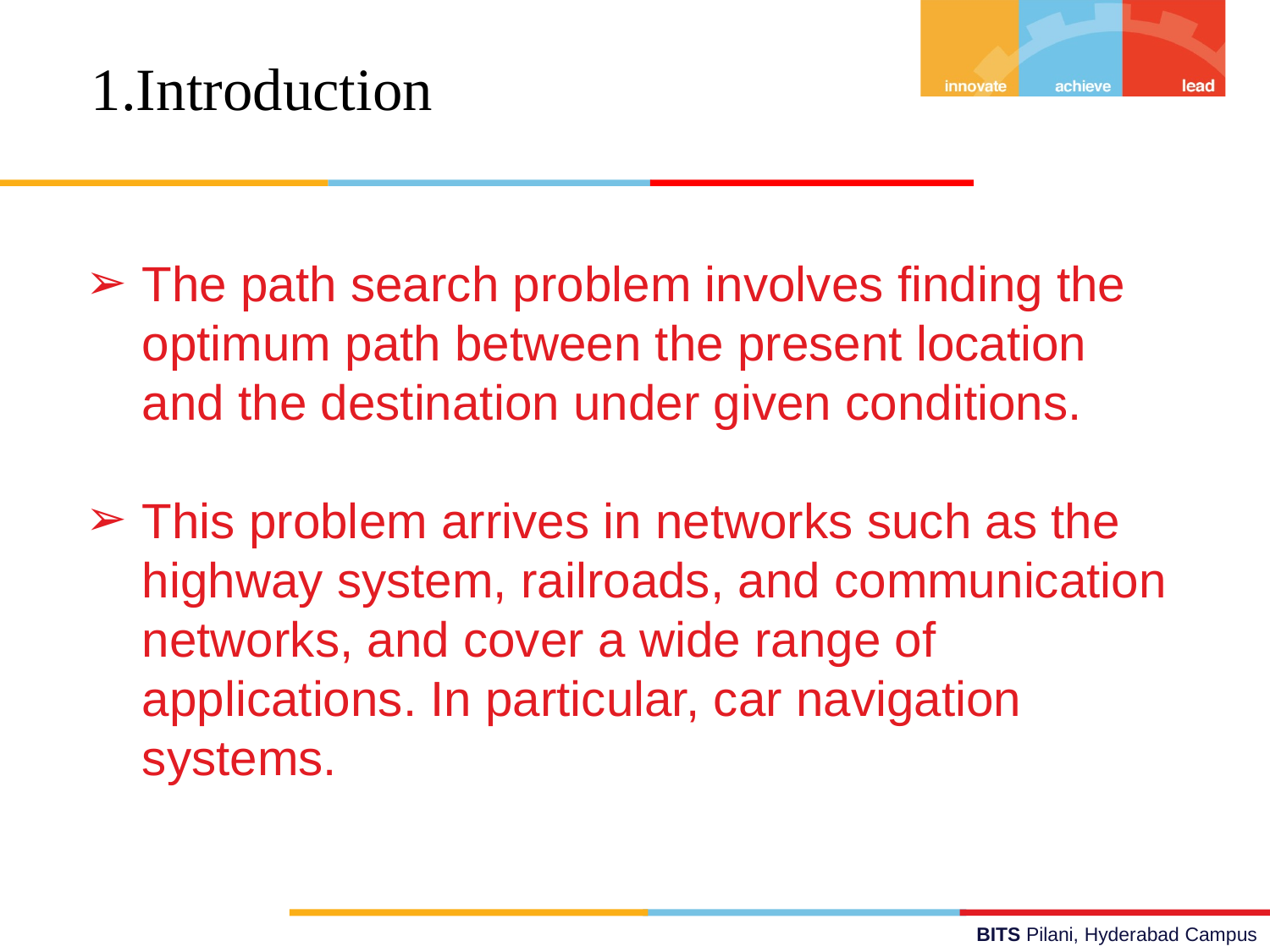

1.Introduction
# The path search problem involves finding the optimum path between the present location and the destination under given conditions.

This problem arrives in networks such as the highway system, railroads, and communication networks, and cover a wide range of applications. In particular, car navigation systems.
BITS Pilani, Hyderabad Campus